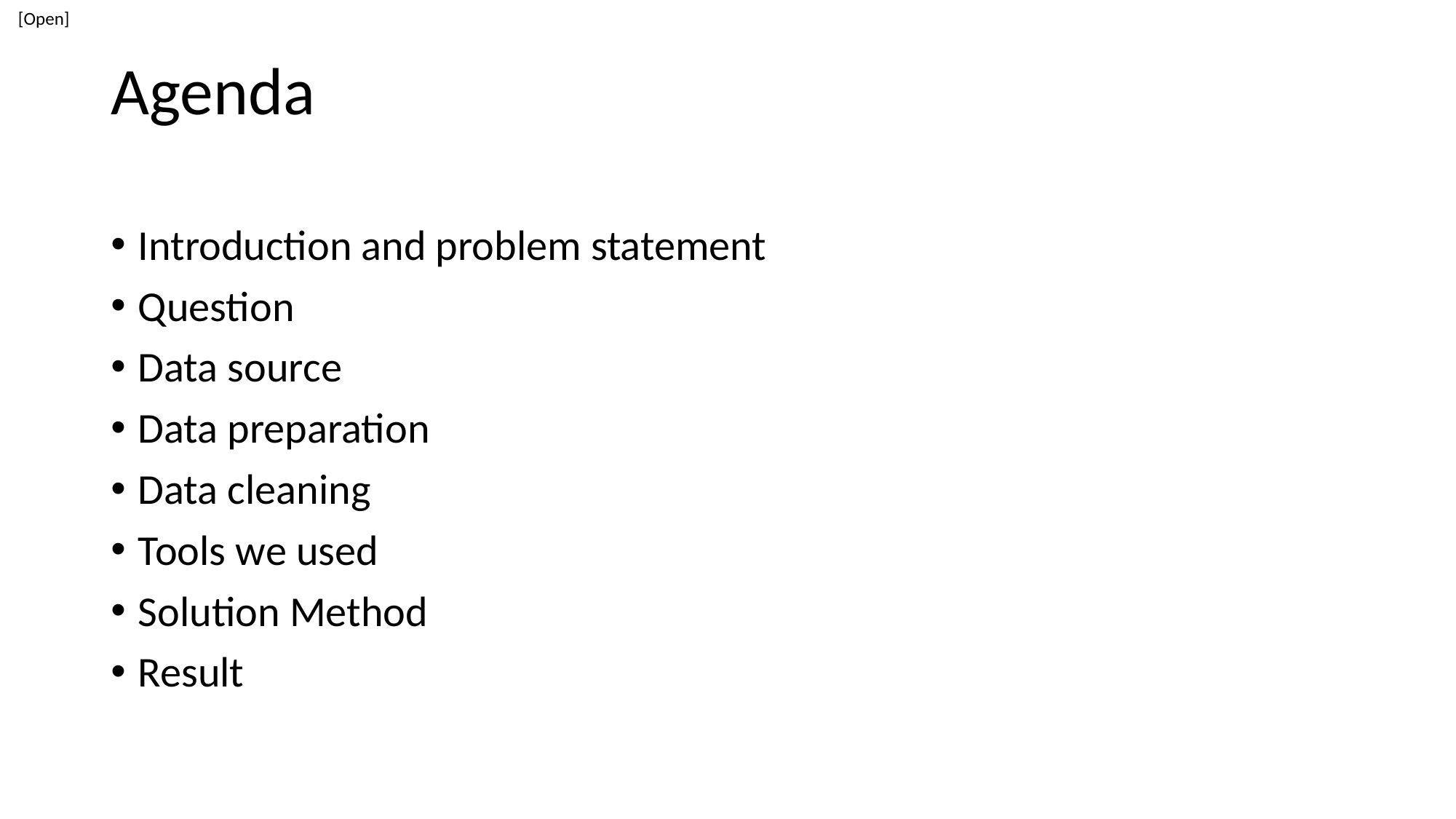

# Agenda
Introduction and problem statement
Question
Data source
Data preparation
Data cleaning
Tools we used
Solution Method
Result